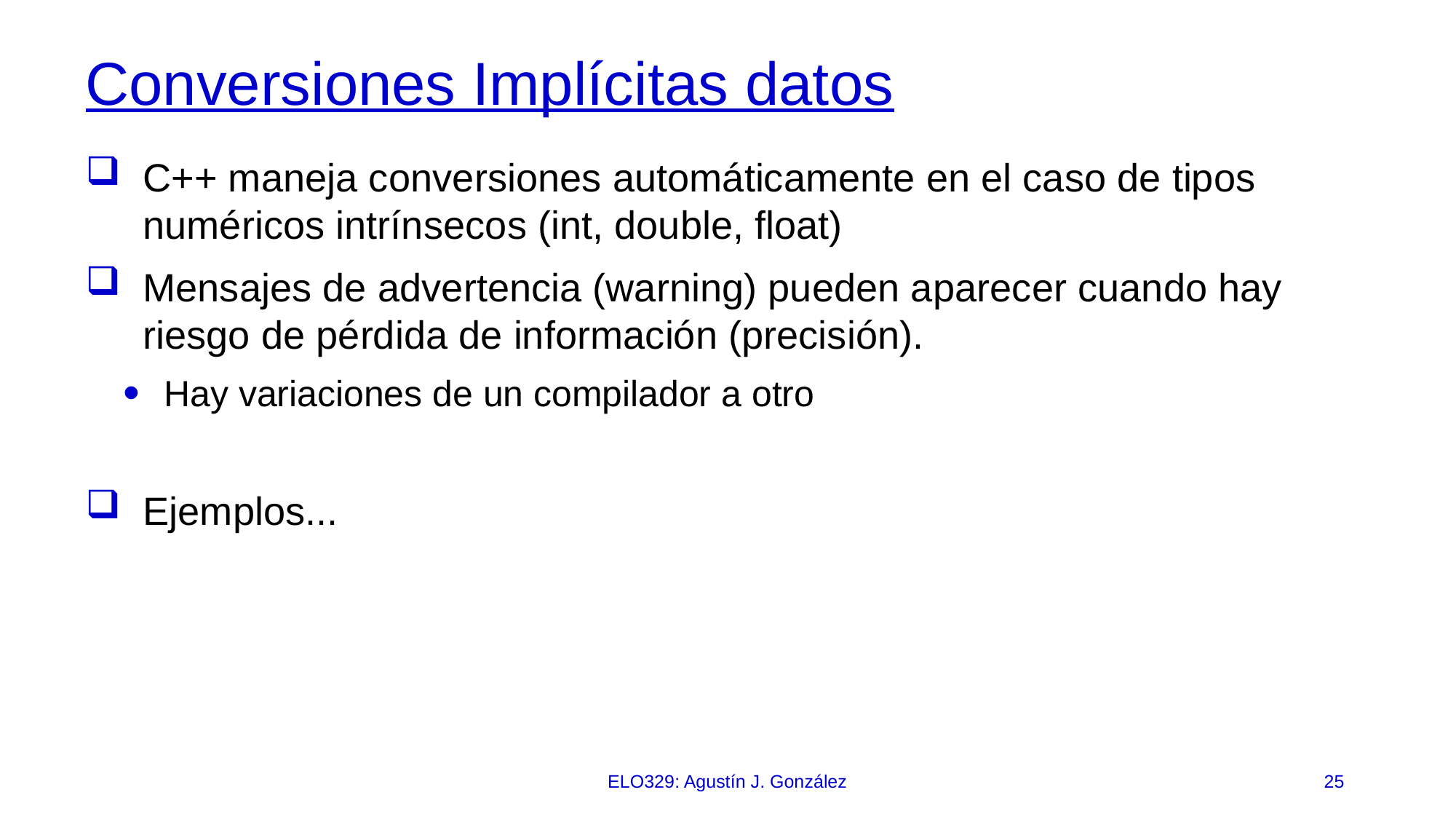

# Conversiones Implícitas datos
C++ maneja conversiones automáticamente en el caso de tipos numéricos intrínsecos (int, double, float)‏
Mensajes de advertencia (warning) pueden aparecer cuando hay riesgo de pérdida de información (precisión).
Hay variaciones de un compilador a otro

Ejemplos...
ELO329: Agustín J. González
25